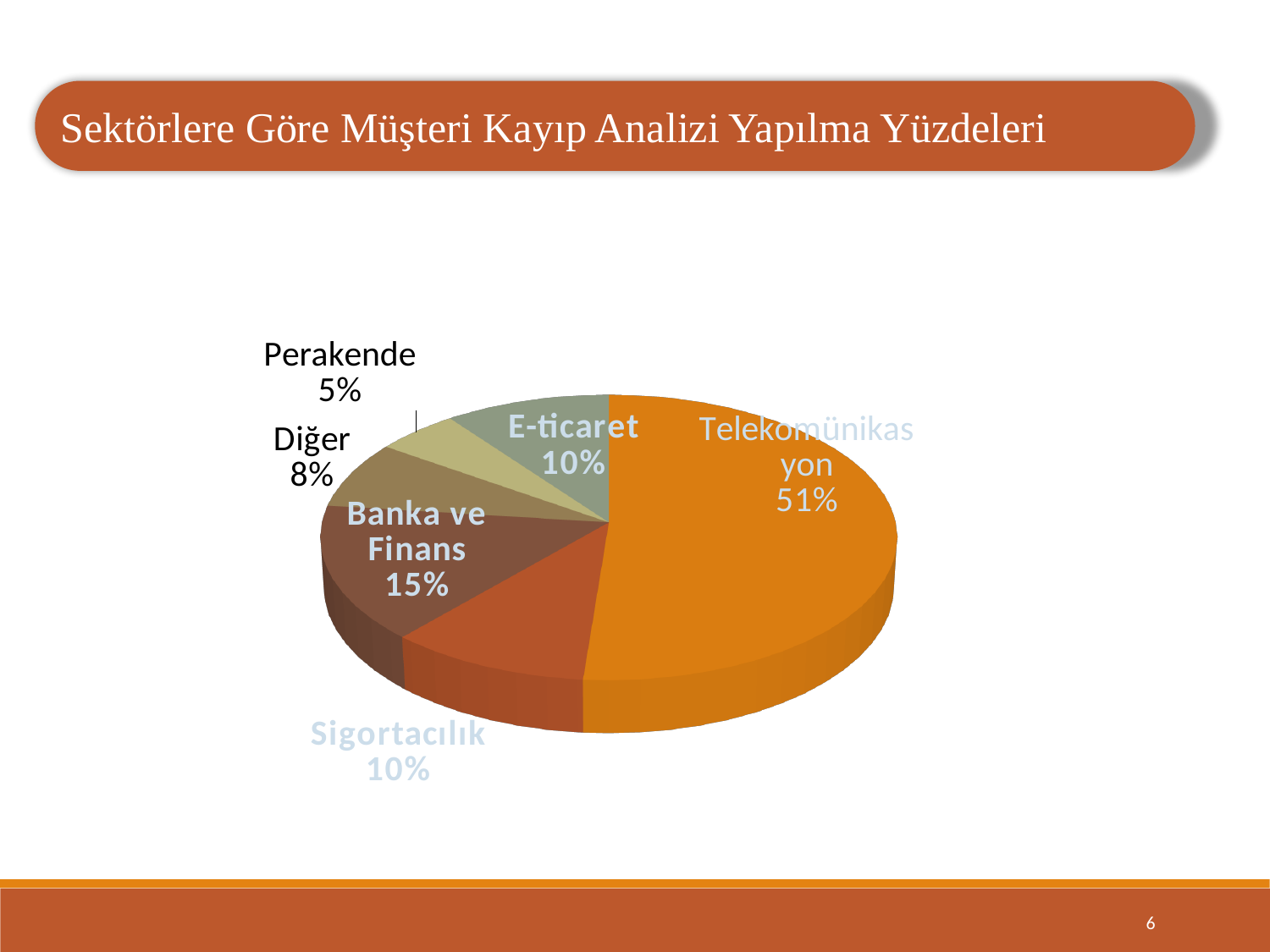

Sektörlere Göre Müşteri Kayıp Analizi Yapılma Yüzdeleri

[unsupported chart]

[unsupported chart]

6